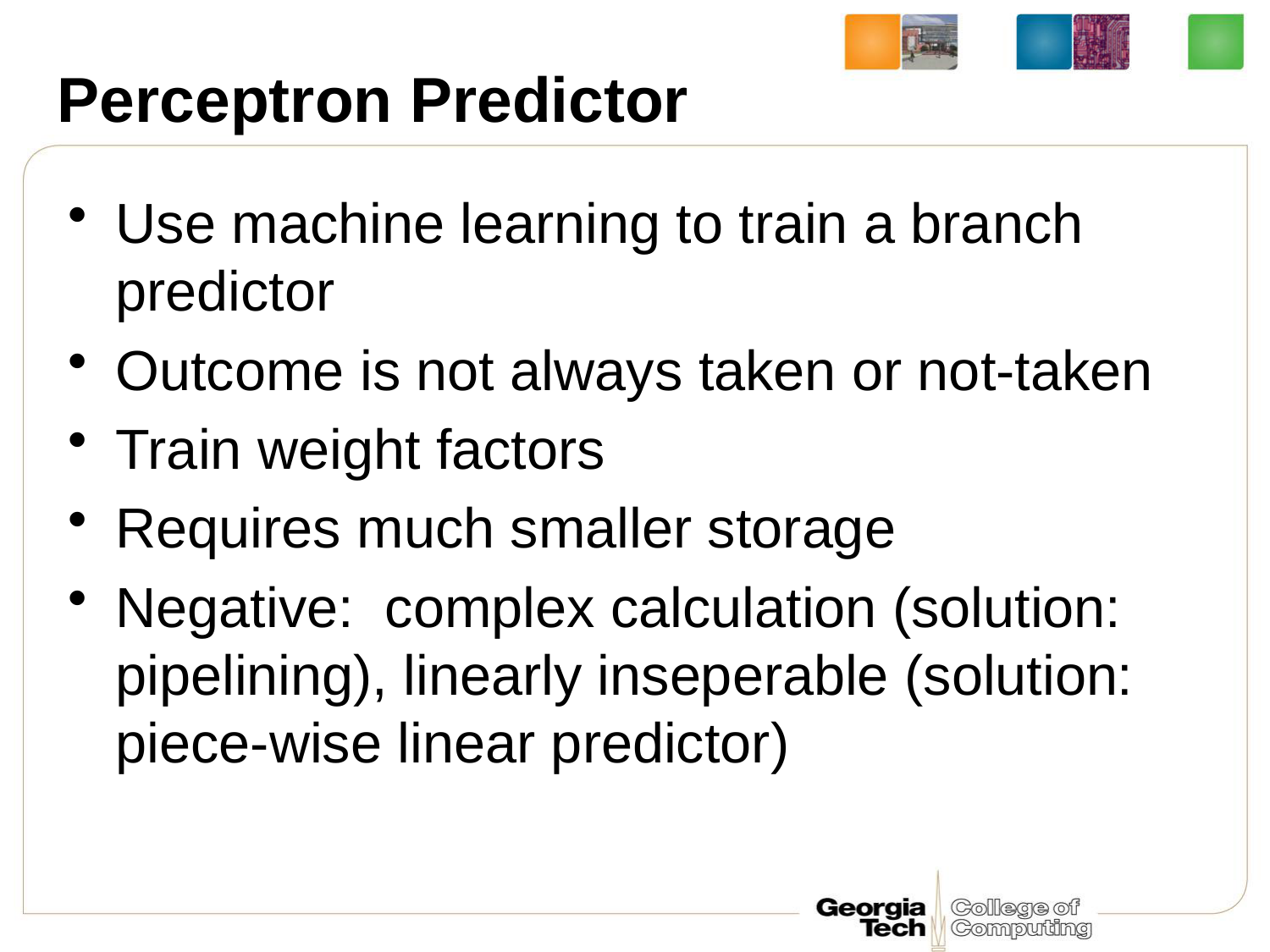

# Perceptron Predictor
Use machine learning to train a branch predictor
Outcome is not always taken or not-taken
Train weight factors
Requires much smaller storage
Negative:  complex calculation (solution: pipelining), linearly inseperable (solution: piece-wise linear predictor)